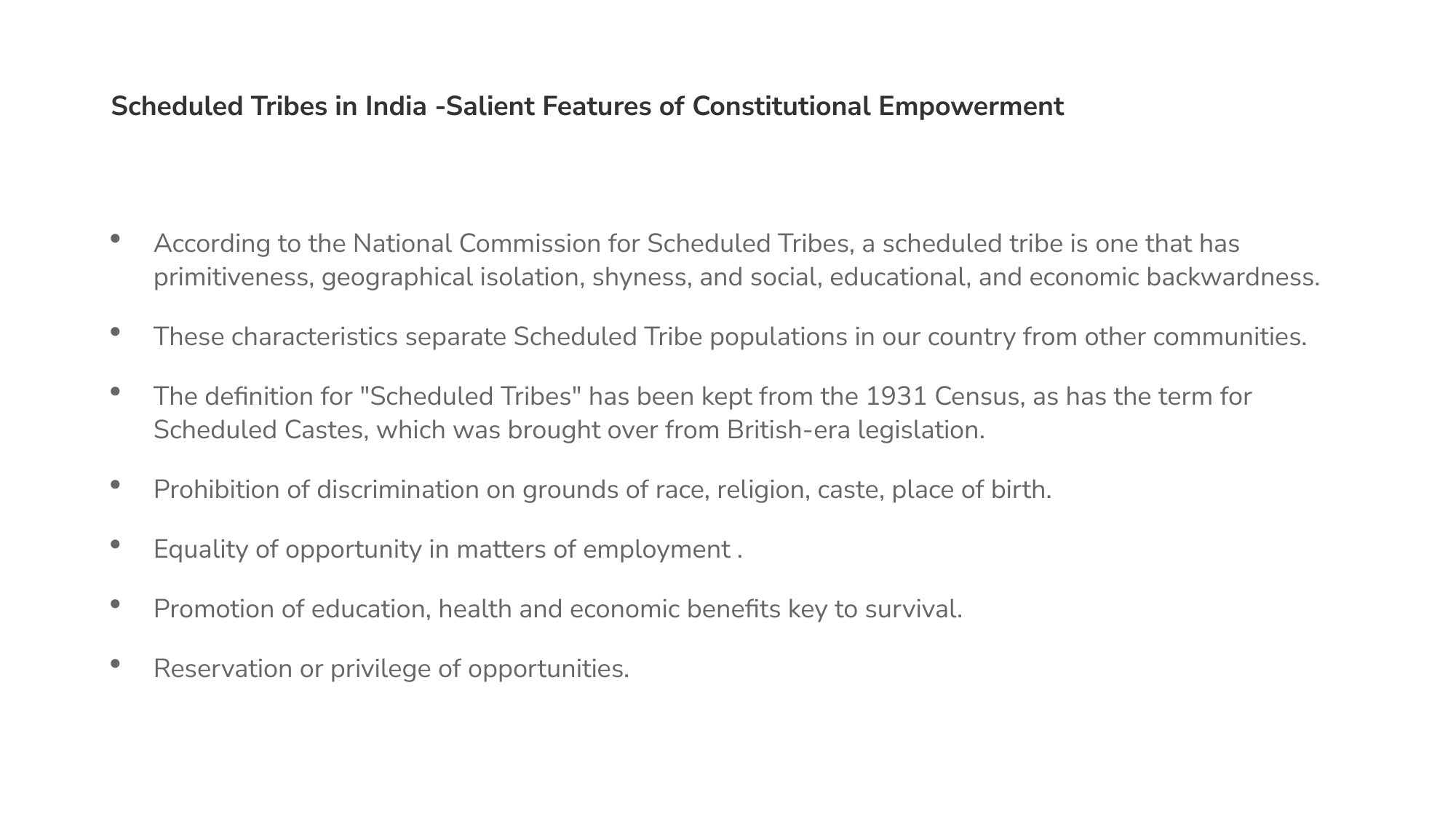

# Scheduled Tribes in India -Salient Features of Constitutional Empowerment
According to the National Commission for Scheduled Tribes, a scheduled tribe is one that has primitiveness, geographical isolation, shyness, and social, educational, and economic backwardness.
These characteristics separate Scheduled Tribe populations in our country from other communities.
The definition for "Scheduled Tribes" has been kept from the 1931 Census, as has the term for Scheduled Castes, which was brought over from British-era legislation.
Prohibition of discrimination on grounds of race, religion, caste, place of birth.
Equality of opportunity in matters of employment .
Promotion of education, health and economic benefits key to survival.
Reservation or privilege of opportunities.